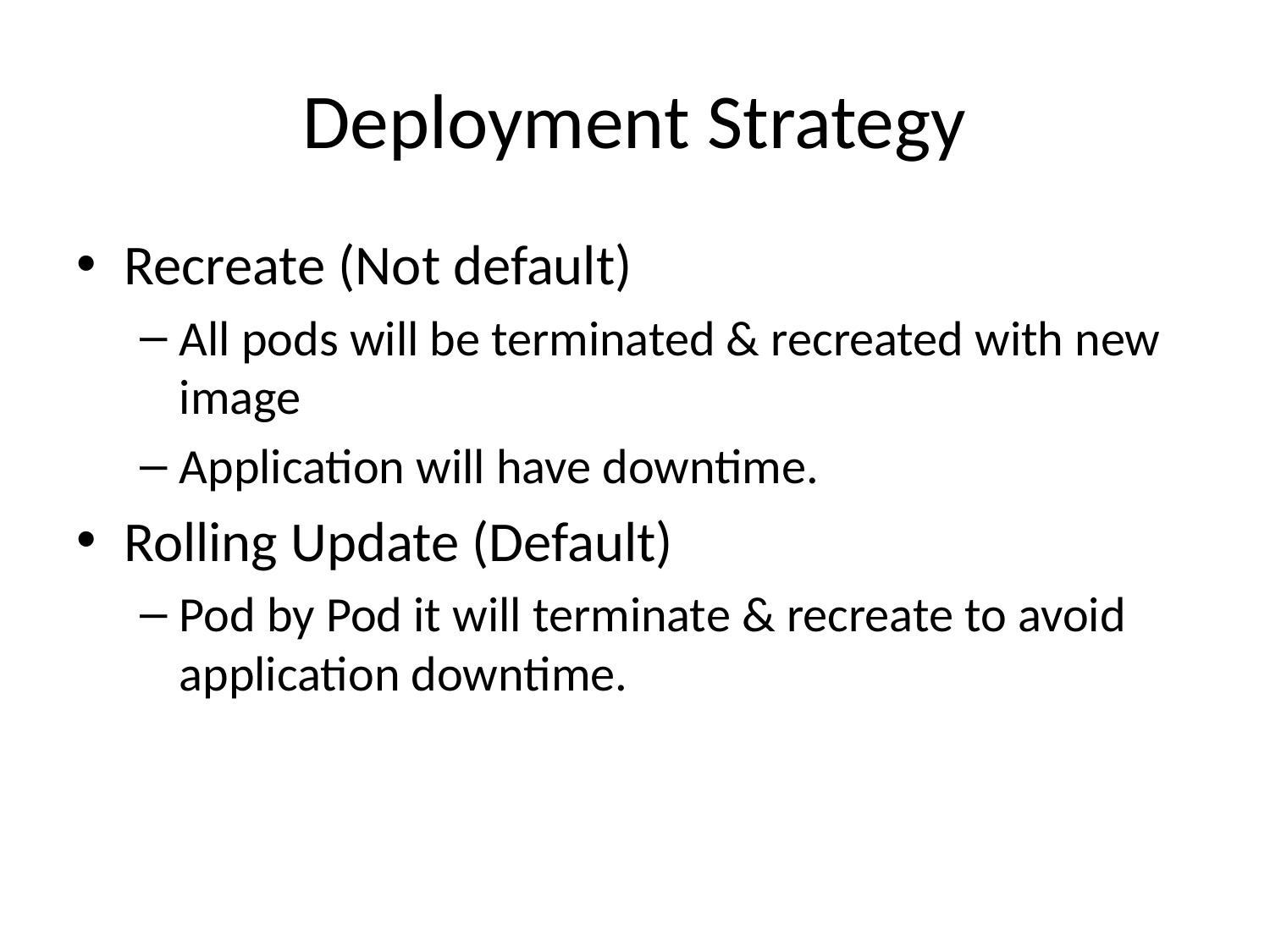

# Deployment Strategy
Recreate (Not default)
All pods will be terminated & recreated with new image
Application will have downtime.
Rolling Update (Default)
Pod by Pod it will terminate & recreate to avoid application downtime.